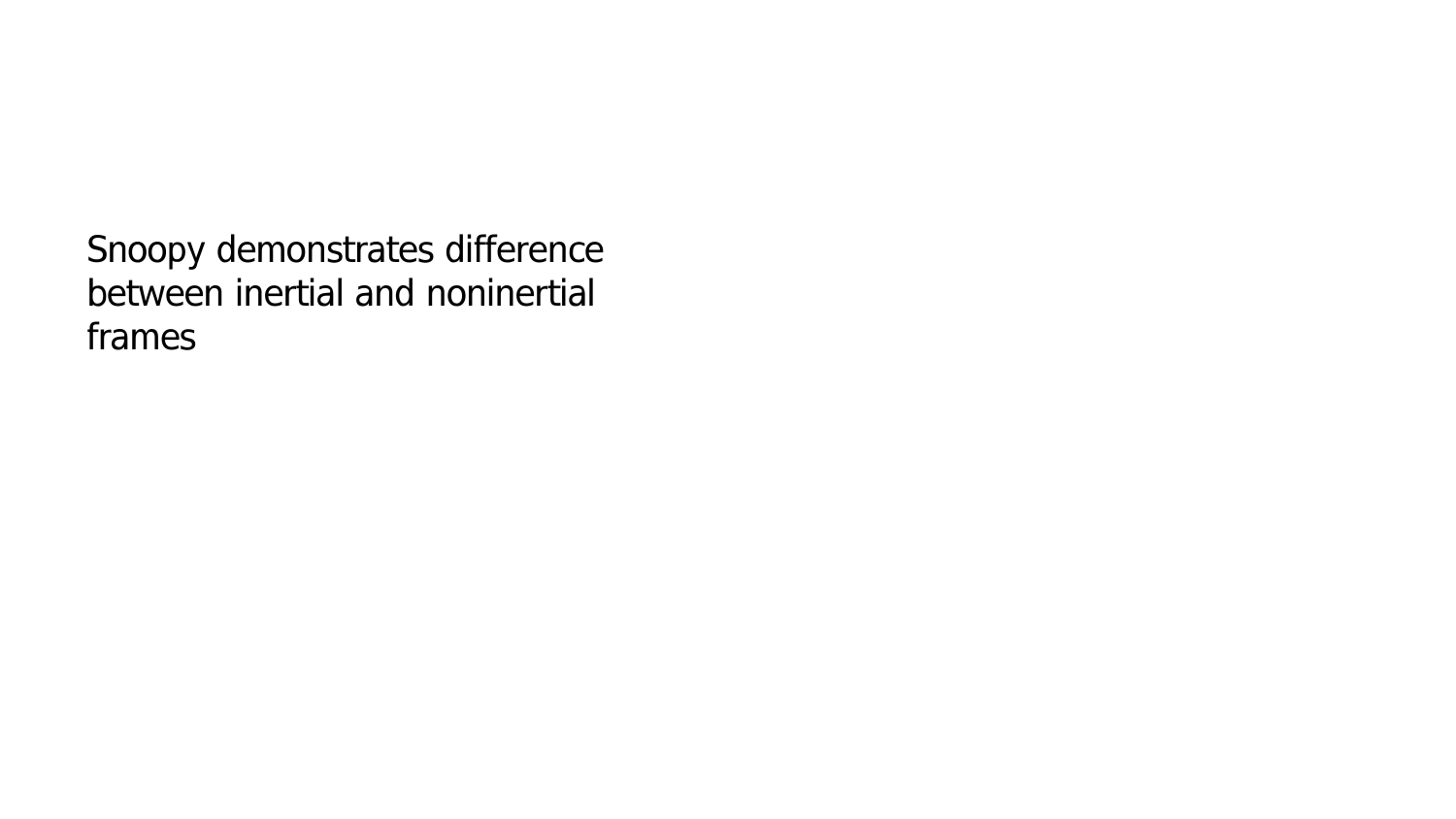

Snoopy demonstrates difference between inertial and noninertial frames